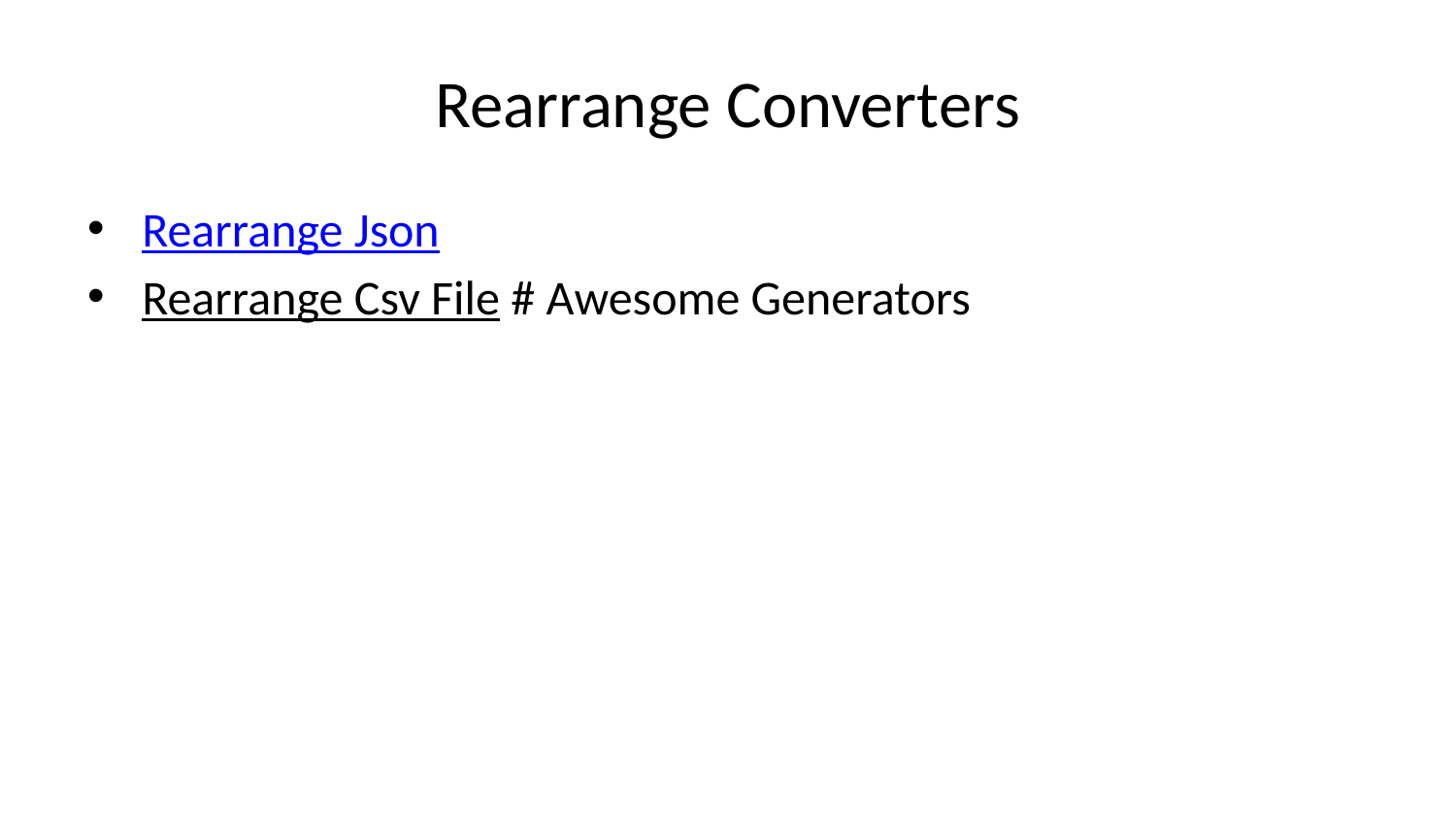

# Rearrange Converters
Rearrange Json
Rearrange Csv File # Awesome Generators